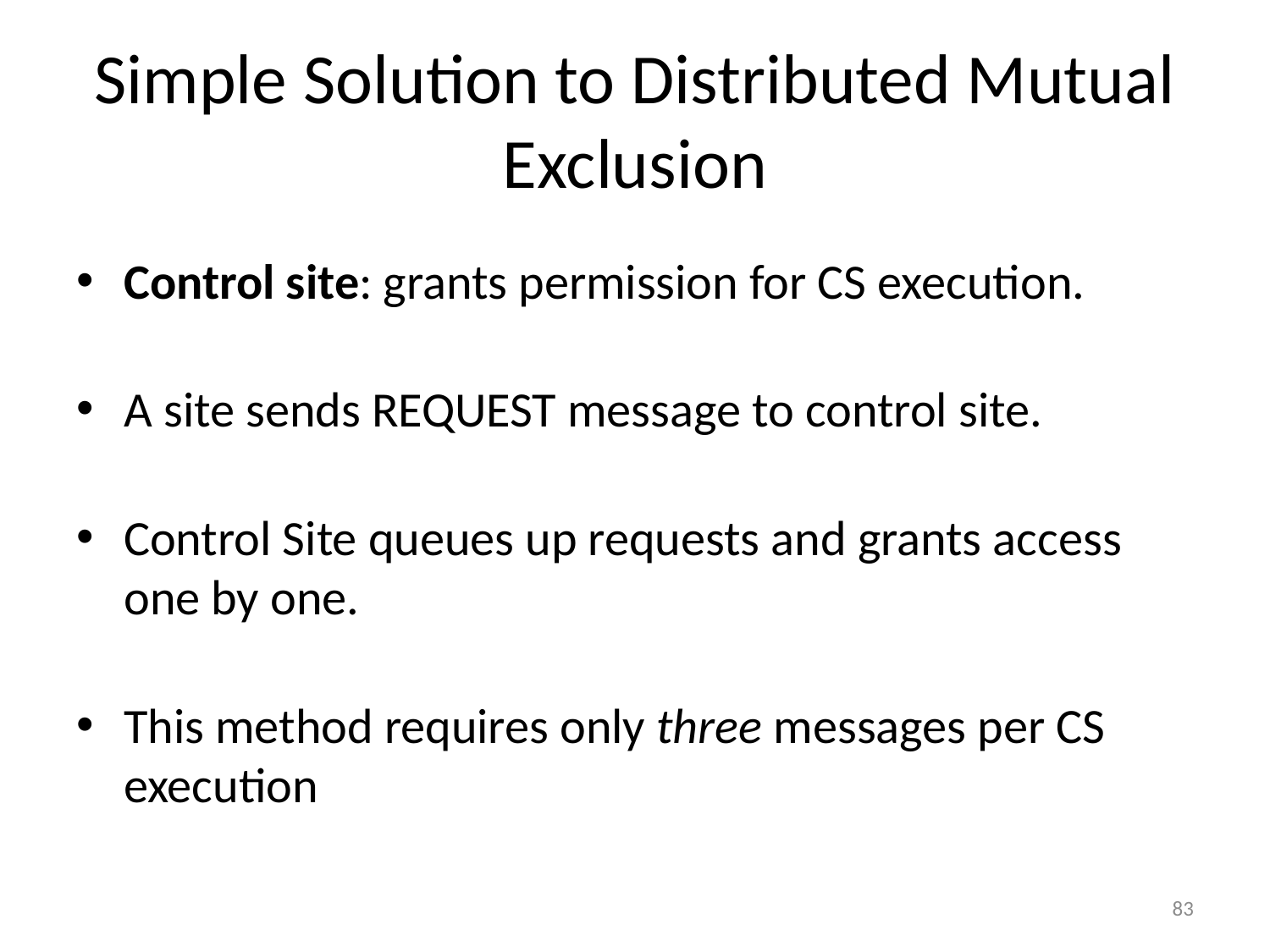

# Simple Solution to Distributed Mutual Exclusion
Control site: grants permission for CS execution.

A site sends REQUEST message to control site.

Control Site queues up requests and grants access one by one.

This method requires only three messages per CS execution
83